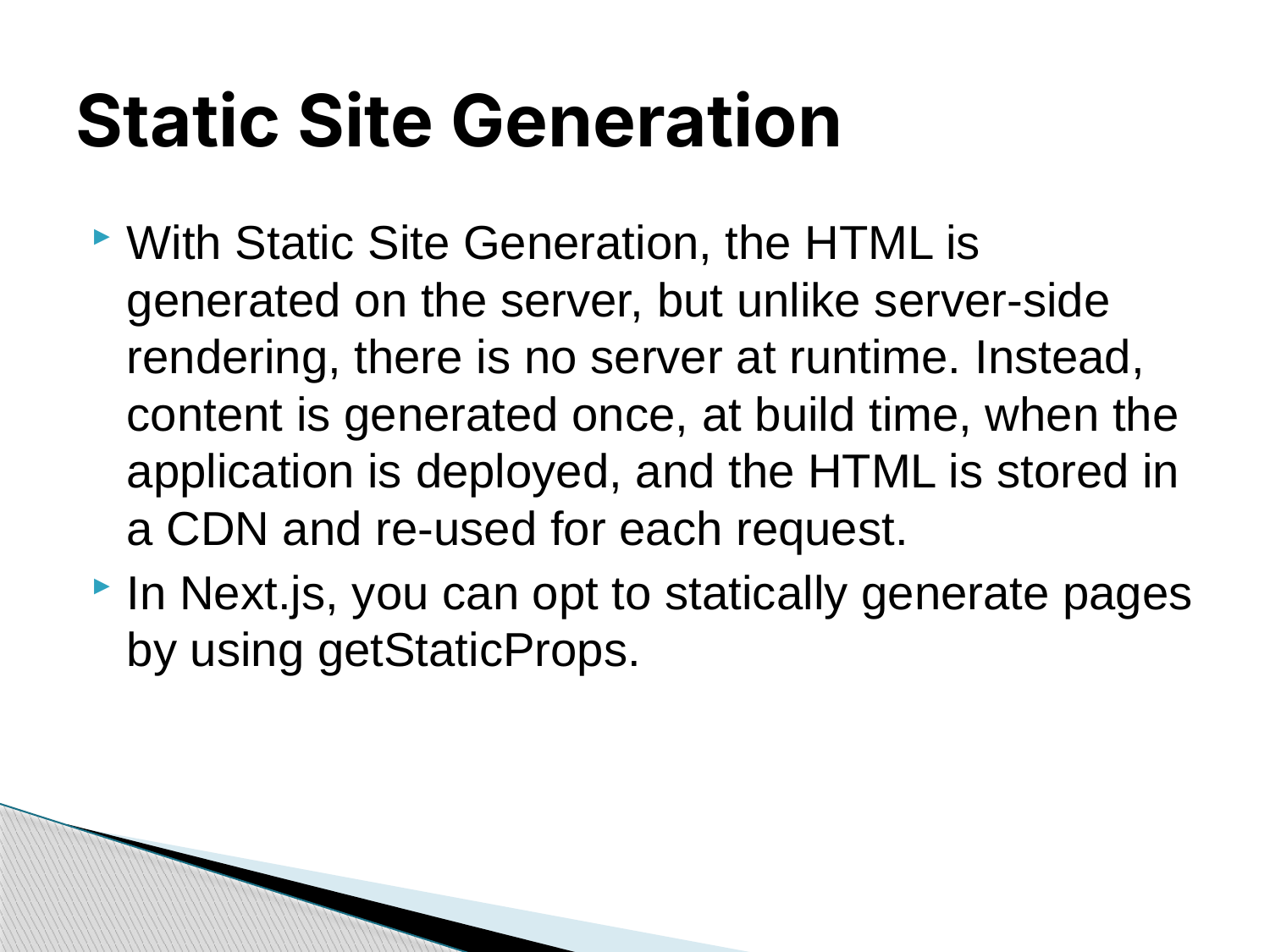

# Static Site Generation
With Static Site Generation, the HTML is generated on the server, but unlike server-side rendering, there is no server at runtime. Instead, content is generated once, at build time, when the application is deployed, and the HTML is stored in a CDN and re-used for each request.
In Next.js, you can opt to statically generate pages by using getStaticProps.